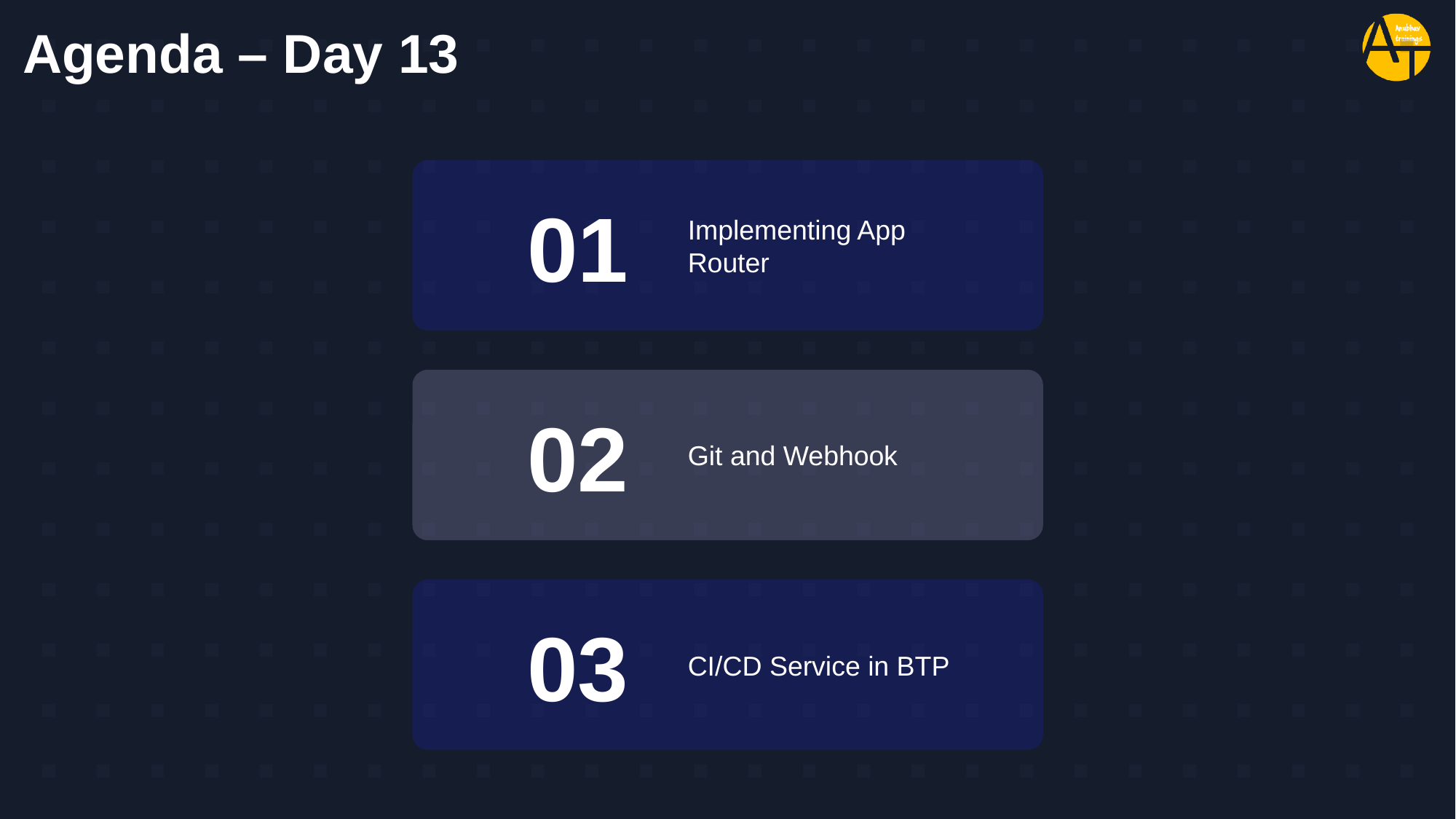

# Agenda – Day 13

01
Implementing App Router

02
Git and Webhook

03
CI/CD Service in BTP